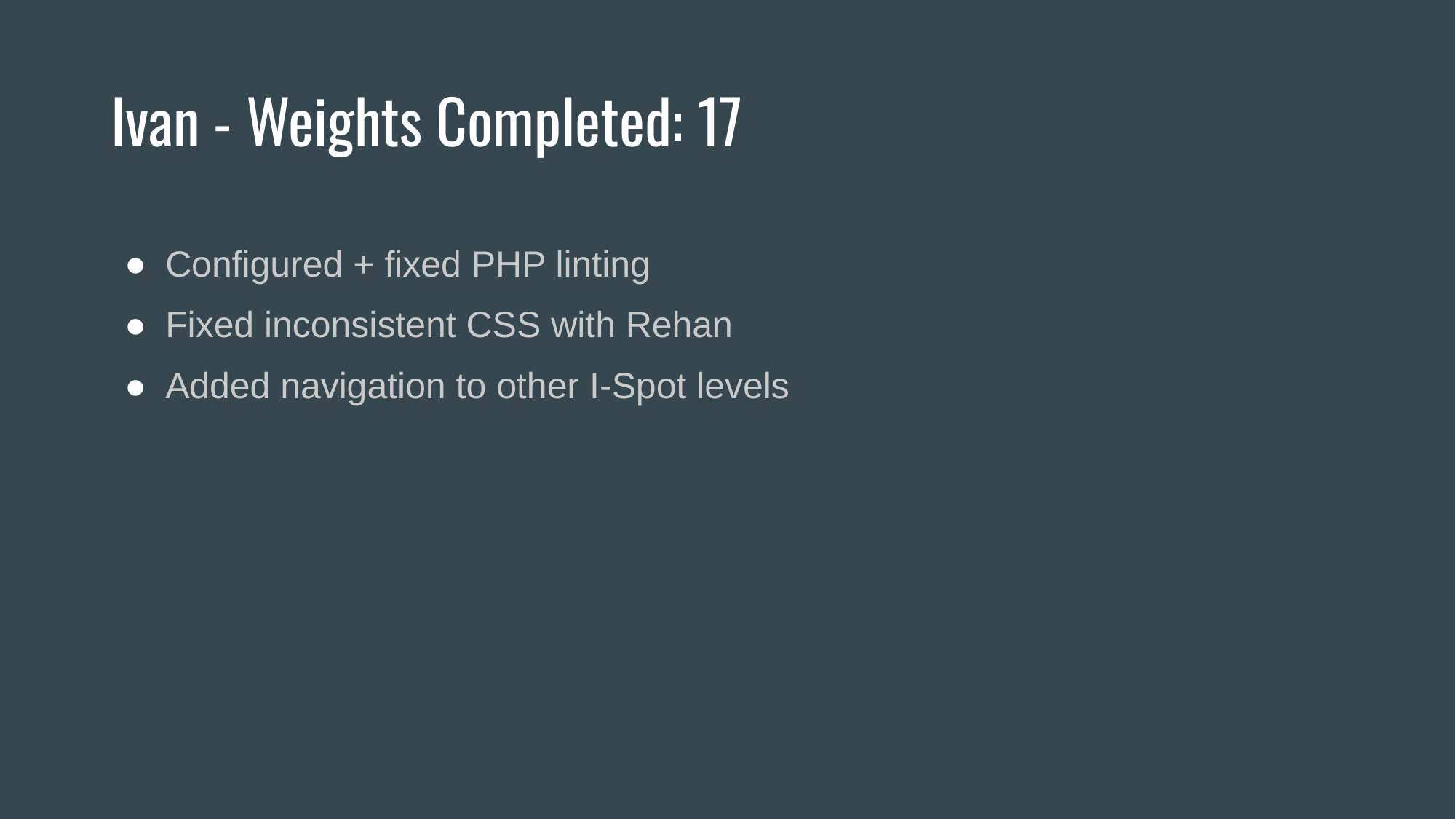

Ivan - Weights Completed: 17
Configured + fixed PHP linting
Fixed inconsistent CSS with Rehan
Added navigation to other I-Spot levels